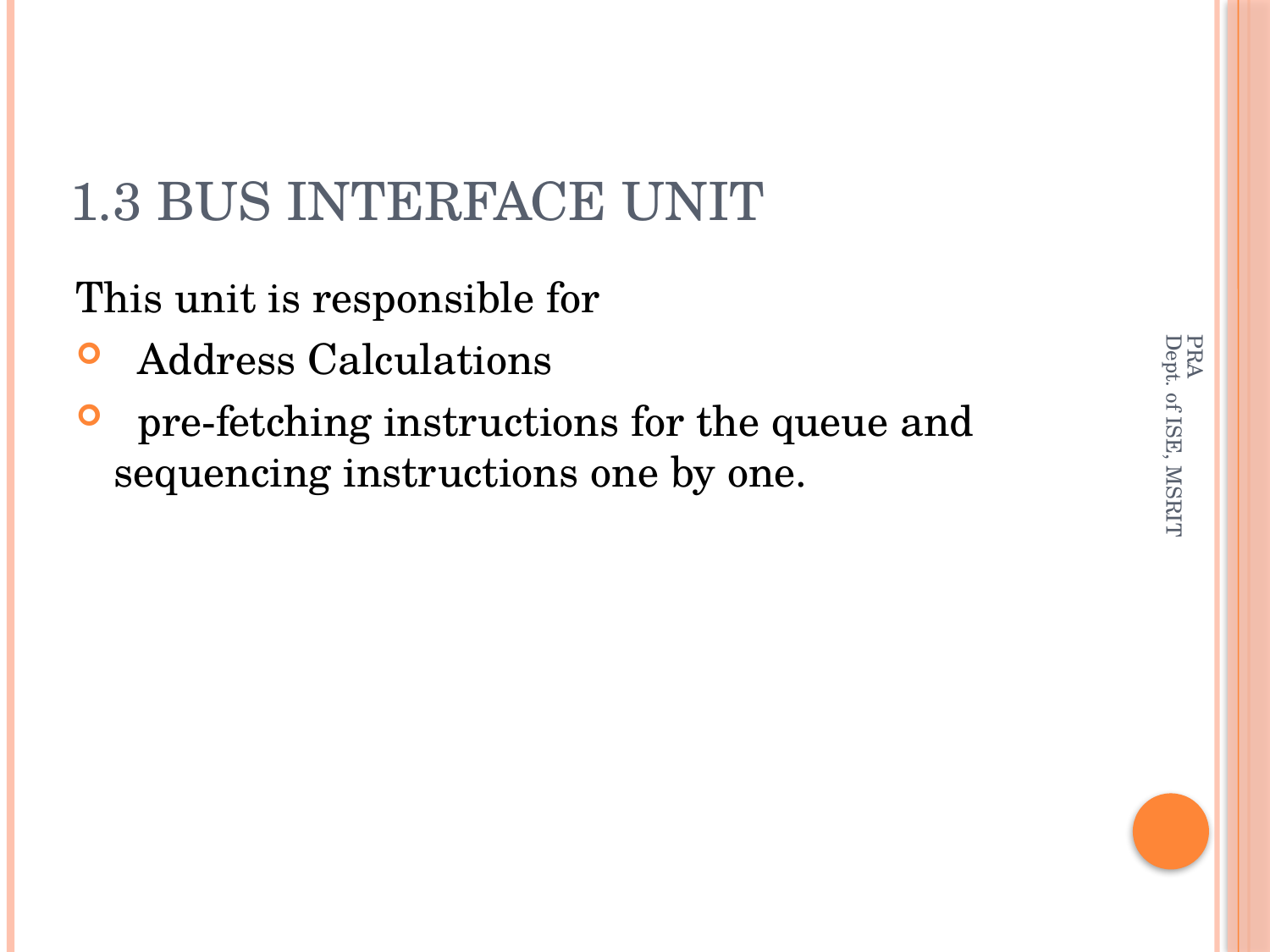

# 1.3 Bus Interface Unit
This unit is responsible for
  Address Calculations
  pre-fetching instructions for the queue and sequencing instructions one by one.
PRA                                                             Dept. of ISE, MSRIT